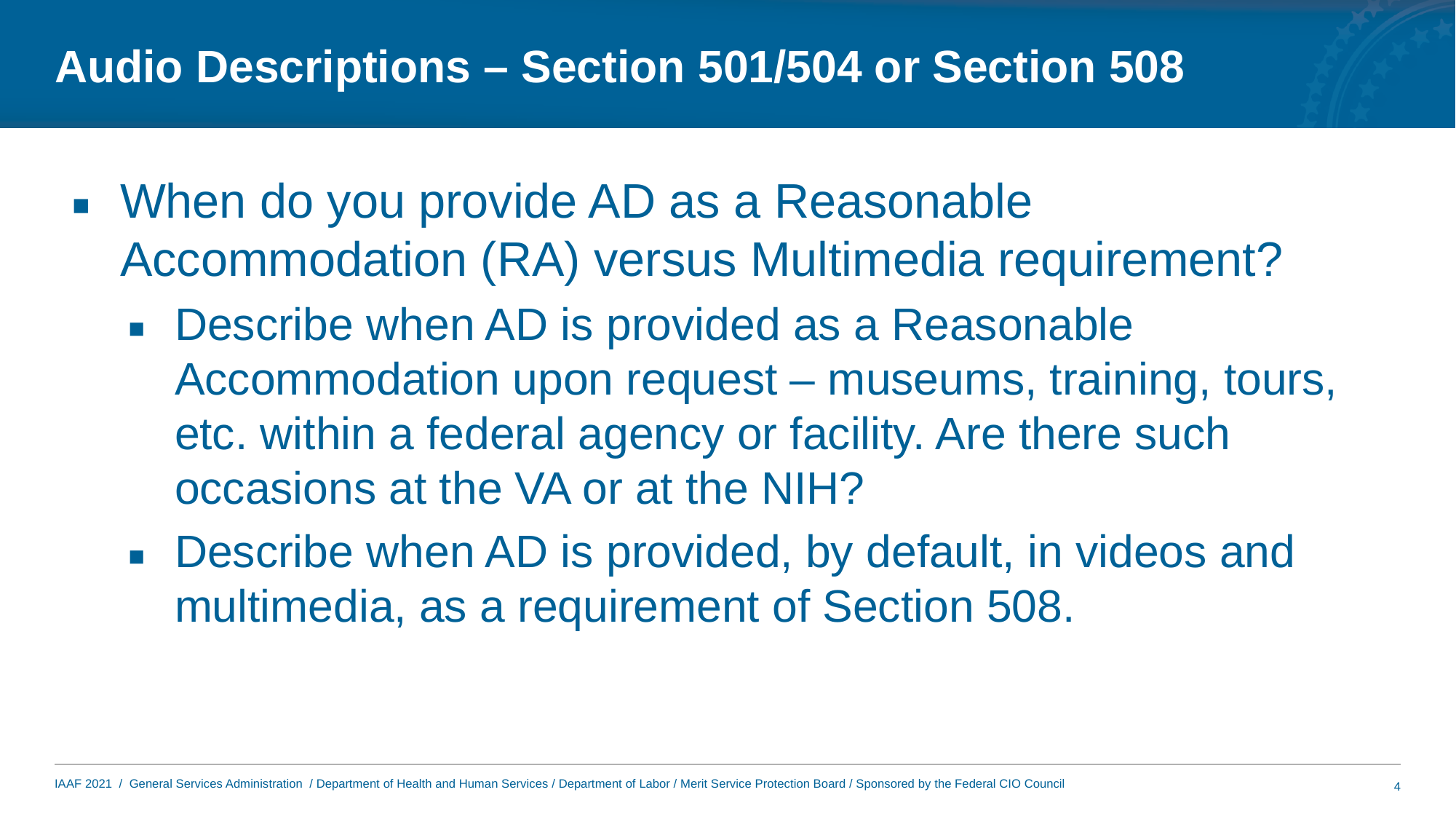

# Audio Descriptions – Section 501/504 or Section 508
When do you provide AD as a Reasonable Accommodation (RA) versus Multimedia requirement?
Describe when AD is provided as a Reasonable Accommodation upon request – museums, training, tours, etc. within a federal agency or facility. Are there such occasions at the VA or at the NIH?
Describe when AD is provided, by default, in videos and multimedia, as a requirement of Section 508.

4